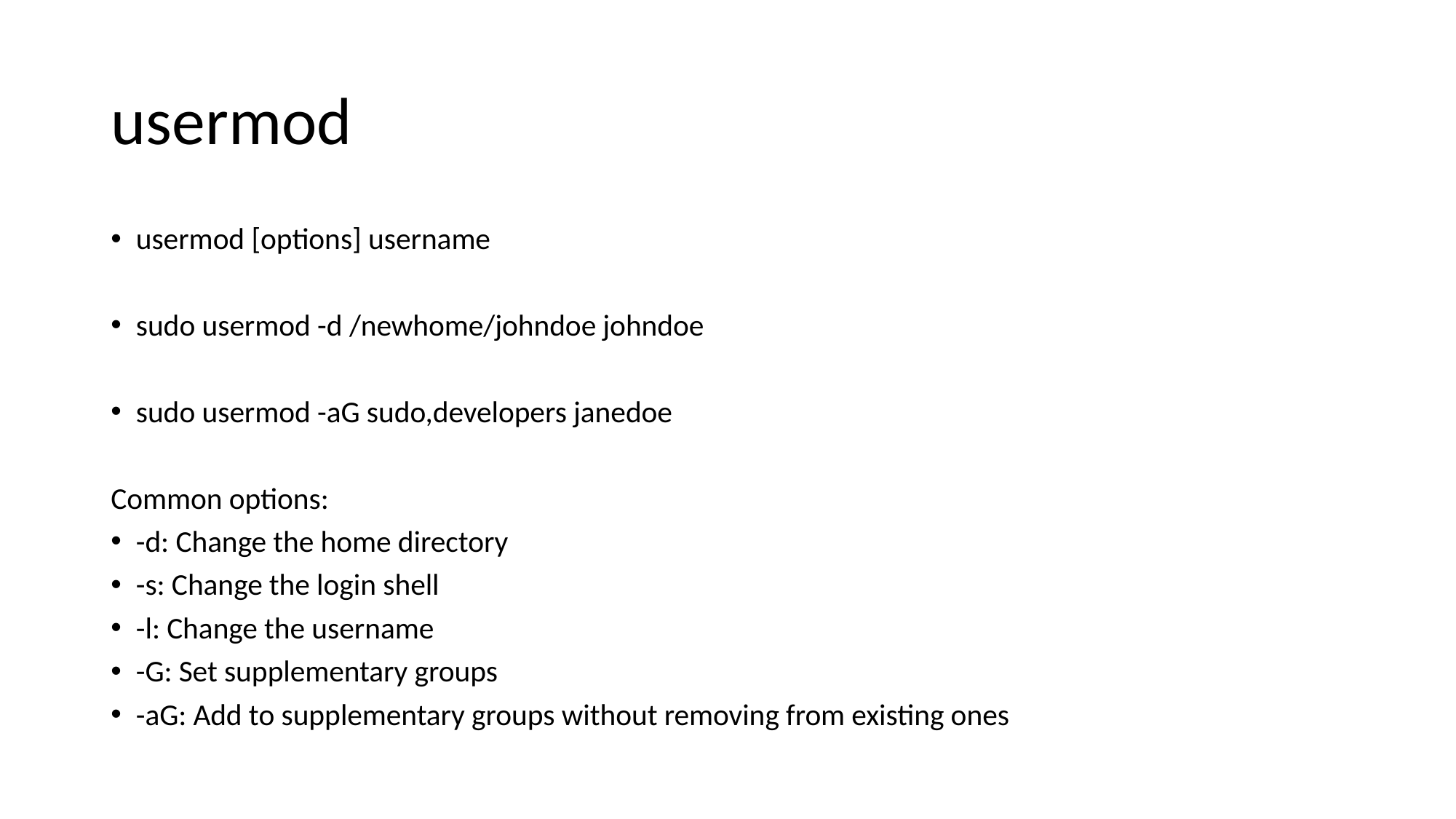

# usermod
usermod [options] username

sudo usermod -d /newhome/johndoe johndoe

sudo usermod -aG sudo,developers janedoe

Common options:
-d: Change the home directory
-s: Change the login shell
-l: Change the username
-G: Set supplementary groups
-aG: Add to supplementary groups without removing from existing ones